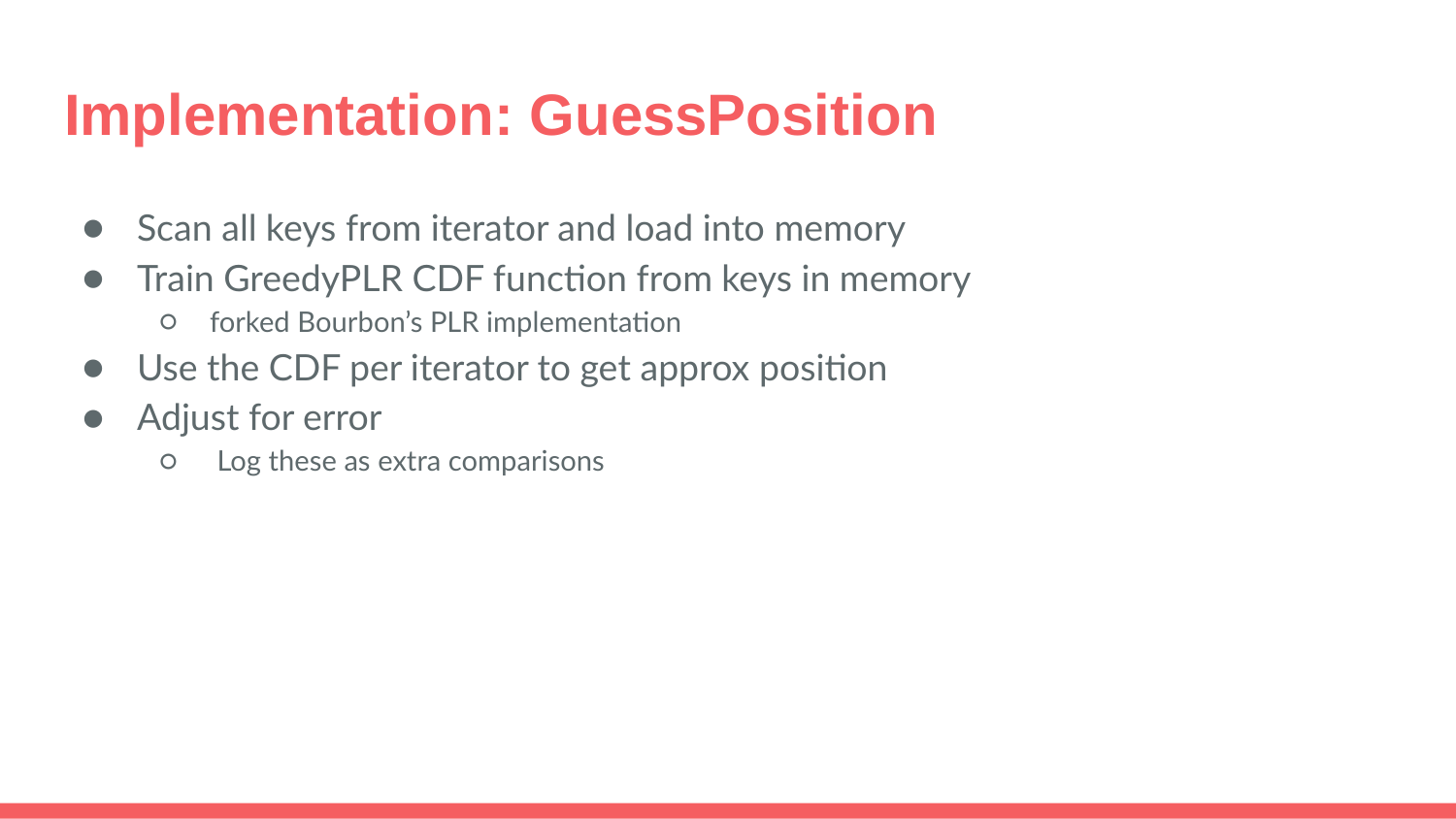

# Implementation: GuessPosition
Scan all keys from iterator and load into memory
Train GreedyPLR CDF function from keys in memory
forked Bourbon’s PLR implementation
Use the CDF per iterator to get approx position
Adjust for error
 Log these as extra comparisons